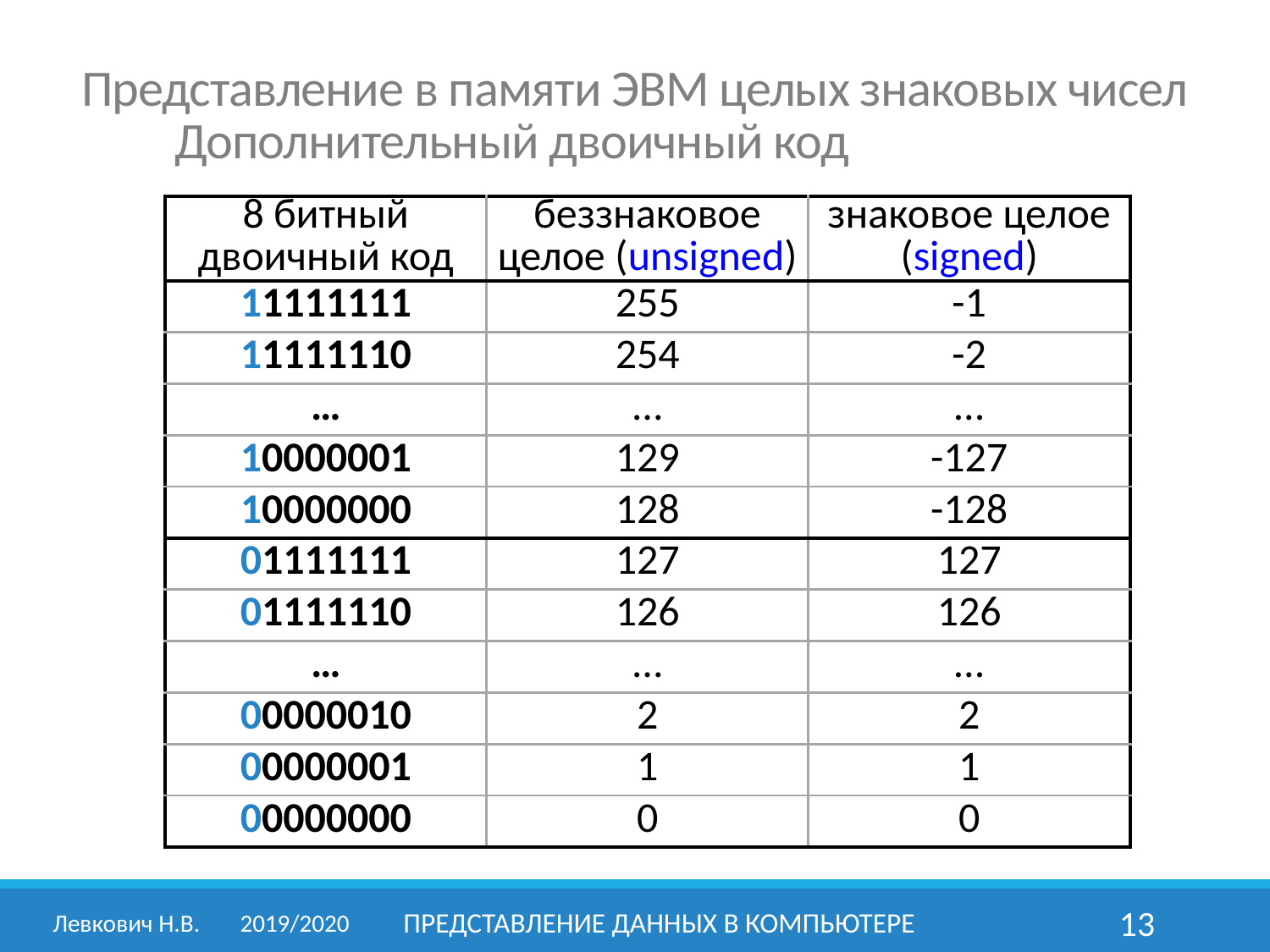

Представление в памяти ЭВМ целых знаковых чисел
	Дополнительный двоичный код
| 8 битный двоичный код | беззнаковое целое (unsigned) | знаковое целое (signed) |
| --- | --- | --- |
| 11111111 | 255 | -1 |
| 11111110 | 254 | -2 |
| … | … | … |
| 10000001 | 129 | -127 |
| 10000000 | 128 | -128 |
| 01111111 | 127 | 127 |
| 01111110 | 126 | 126 |
| … | … | … |
| 00000010 | 2 | 2 |
| 00000001 | 1 | 1 |
| 00000000 | 0 | 0 |
Левкович Н.В.	2019/2020
Представление данных в компьютере
13